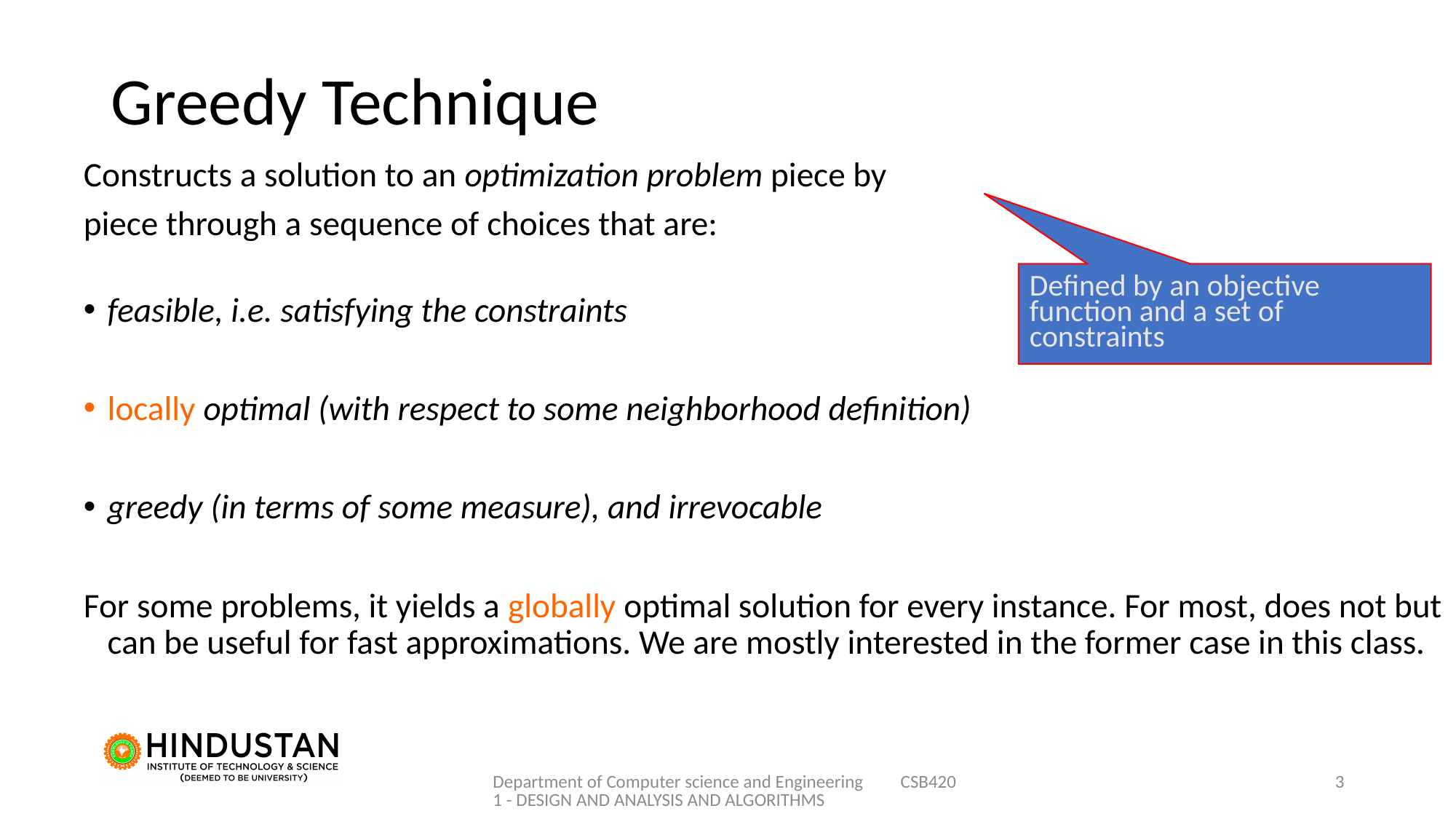

# Greedy Technique
Constructs a solution to an optimization problem piece by
piece through a sequence of choices that are:
feasible, i.e. satisfying the constraints

locally optimal (with respect to some neighborhood definition)

greedy (in terms of some measure), and irrevocable

For some problems, it yields a globally optimal solution for every instance. For most, does not but can be useful for fast approximations. We are mostly interested in the former case in this class.
Defined by an objective function and a set of constraints
Department of Computer science and Engineering         CSB4201 - DESIGN AND ANALYSIS AND ALGORITHMS
3